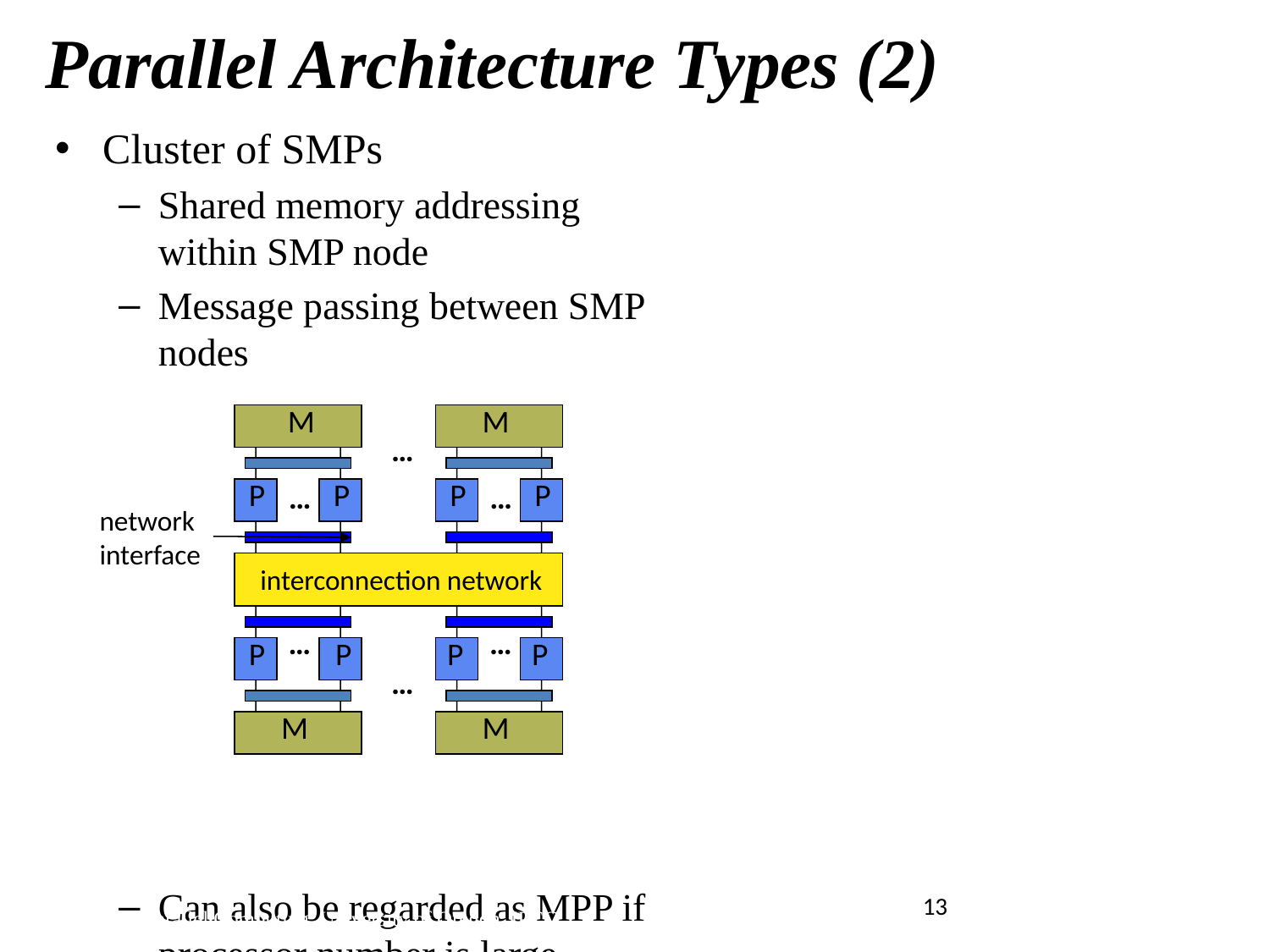

# Parallel Architecture Types (2)
Cluster of SMPs
Shared memory addressing within SMP node
Message passing between SMP nodes

Can also be regarded as MPP if processor number is large
M
M

…

…

P
P
P
P

…
network
interface

interconnection network

…

…

P
P
P
P
…
M
M
Introduction to Parallel Computing, University of Oregon, IPCC
13